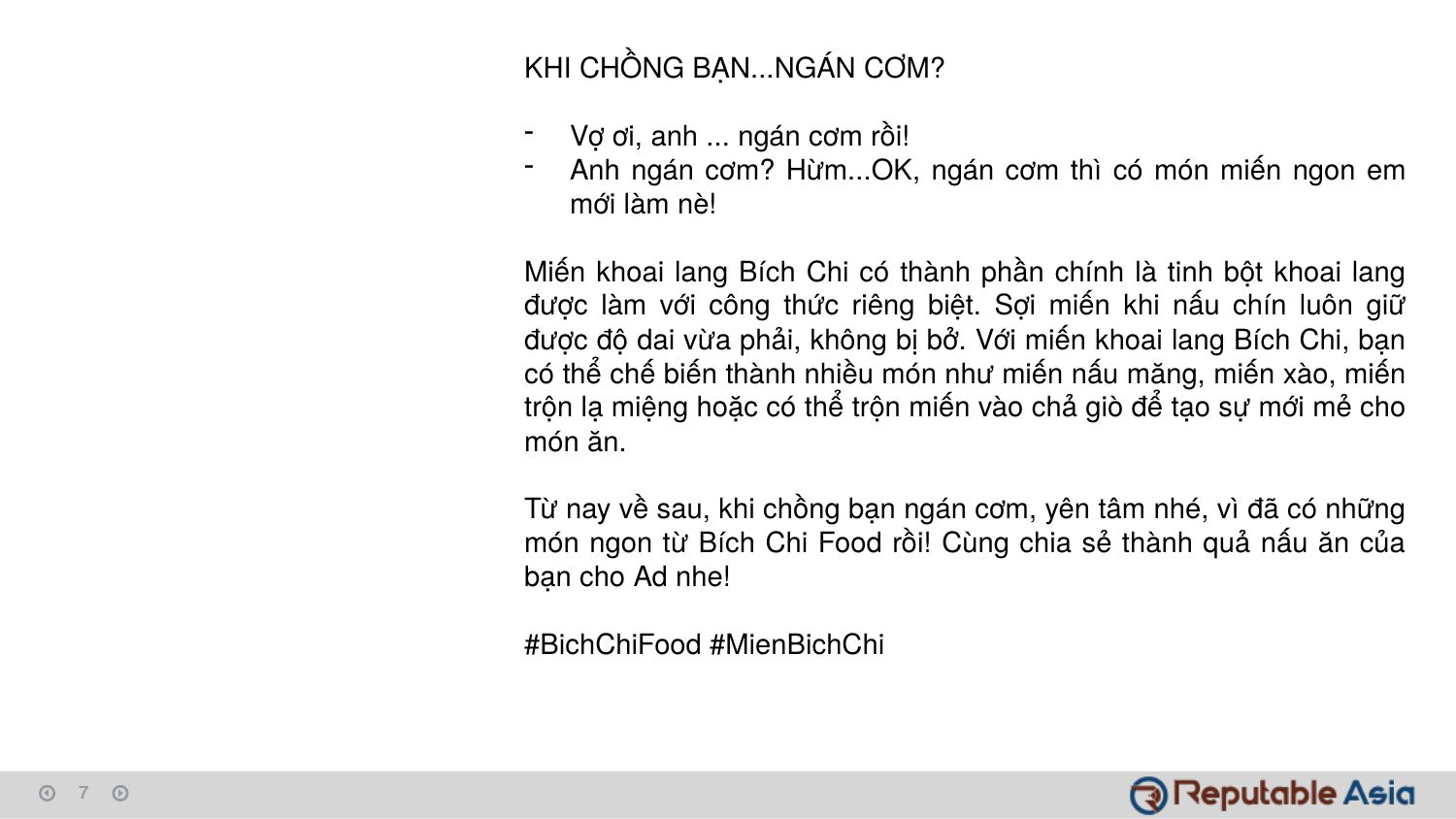

KHI CHỒNG BẠN...NGÁN CƠM?

Vợ ơi, anh ... ngán cơm rồi!
Anh ngán cơm? Hừm...OK, ngán cơm thì có món miến ngon em mới làm nè!

Miến khoai lang Bích Chi có thành phần chính là tinh bột khoai lang được làm với công thức riêng biệt. Sợi miến khi nấu chín luôn giữ được độ dai vừa phải, không bị bở. Với miến khoai lang Bích Chi, bạn có thể chế biến thành nhiều món như miến nấu măng, miến xào, miến trộn lạ miệng hoặc có thể trộn miến vào chả giò để tạo sự mới mẻ cho món ăn.

Từ nay về sau, khi chồng bạn ngán cơm, yên tâm nhé, vì đã có những món ngon từ Bích Chi Food rồi! Cùng chia sẻ thành quả nấu ăn của bạn cho Ad nhe!

#BichChiFood #MienBichChi
7